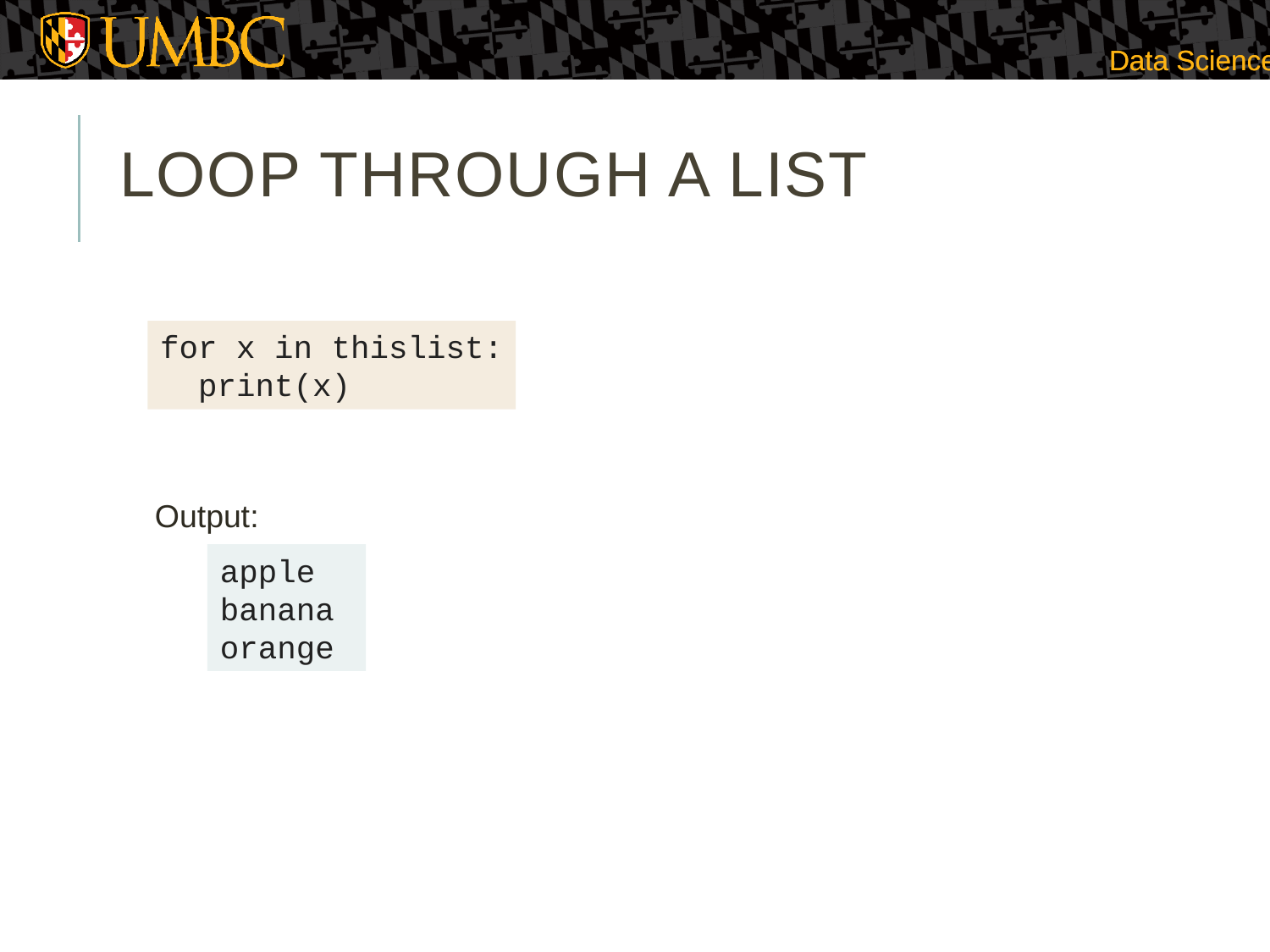

# Loop Through a List
for x in thislist:
  print(x)
Output:
apple
banana
orange